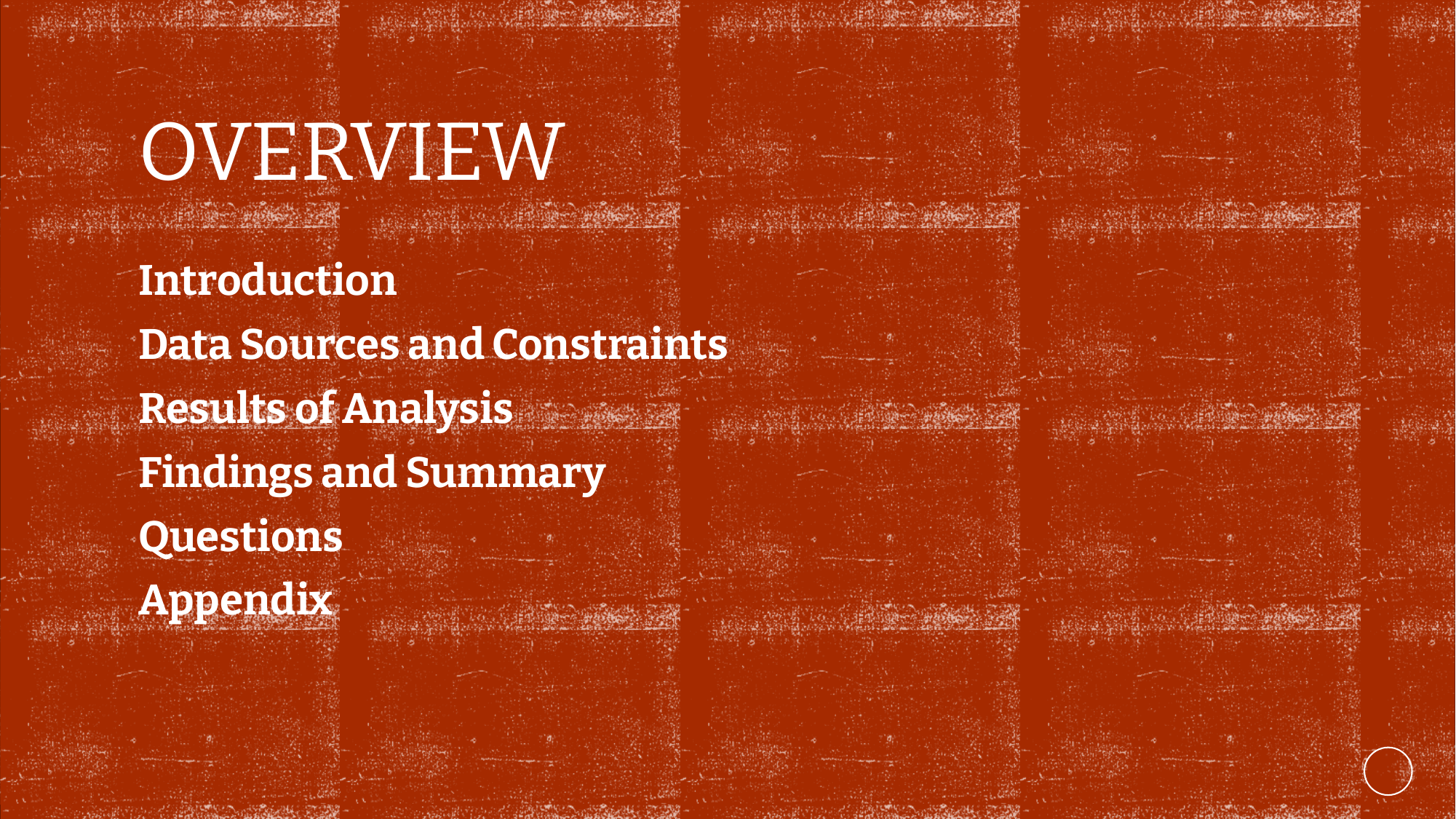

# Overview
Introduction
Data Sources and Constraints
Results of Analysis
Findings and Summary
Questions
Appendix